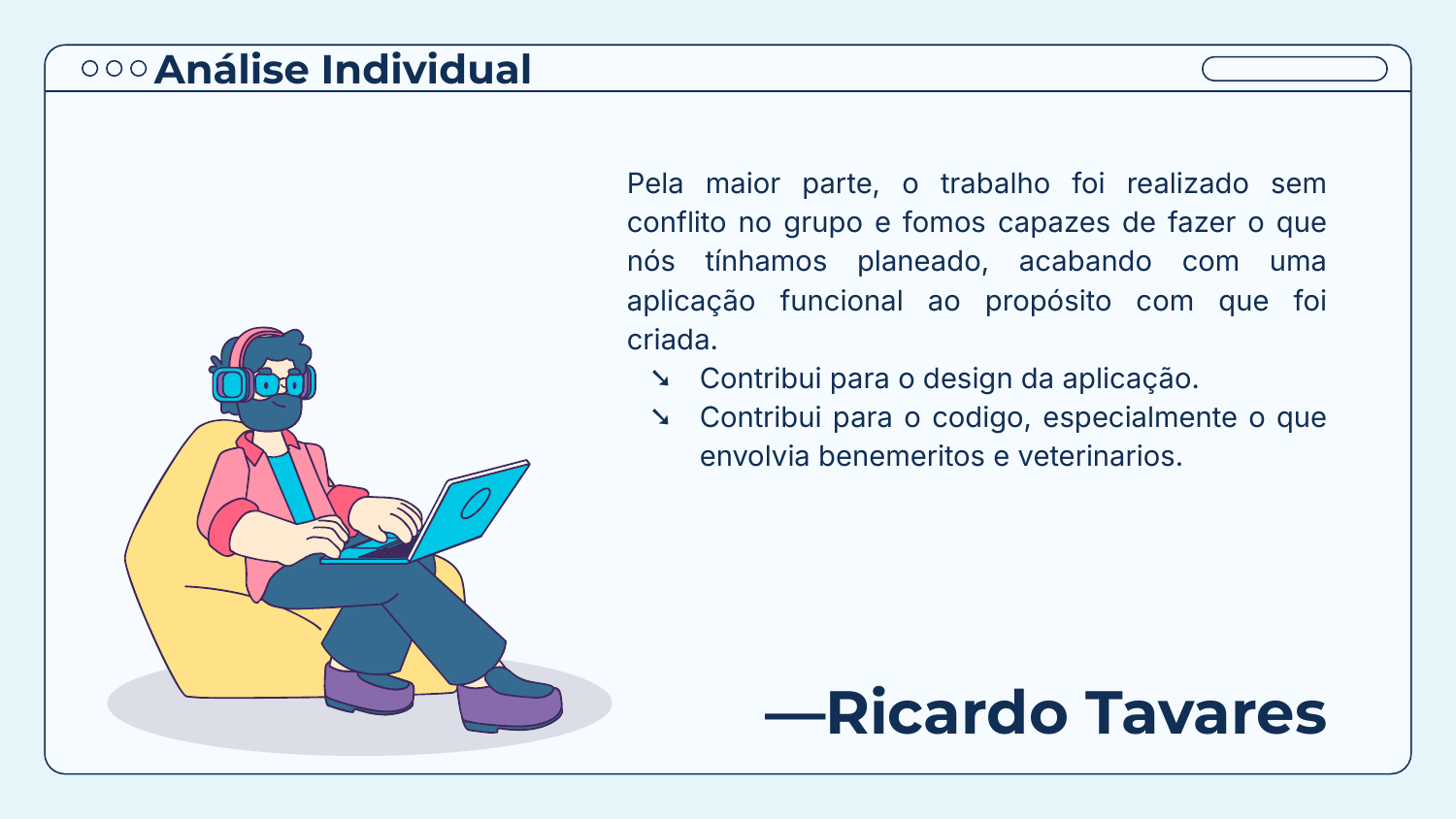

Análise Individual
Pela maior parte, o trabalho foi realizado sem conflito no grupo e fomos capazes de fazer o que nós tínhamos planeado, acabando com uma aplicação funcional ao propósito com que foi criada.
Contribui para o design da aplicação.
Contribui para o codigo, especialmente o que envolvia benemeritos e veterinarios.

# —Ricardo Tavares